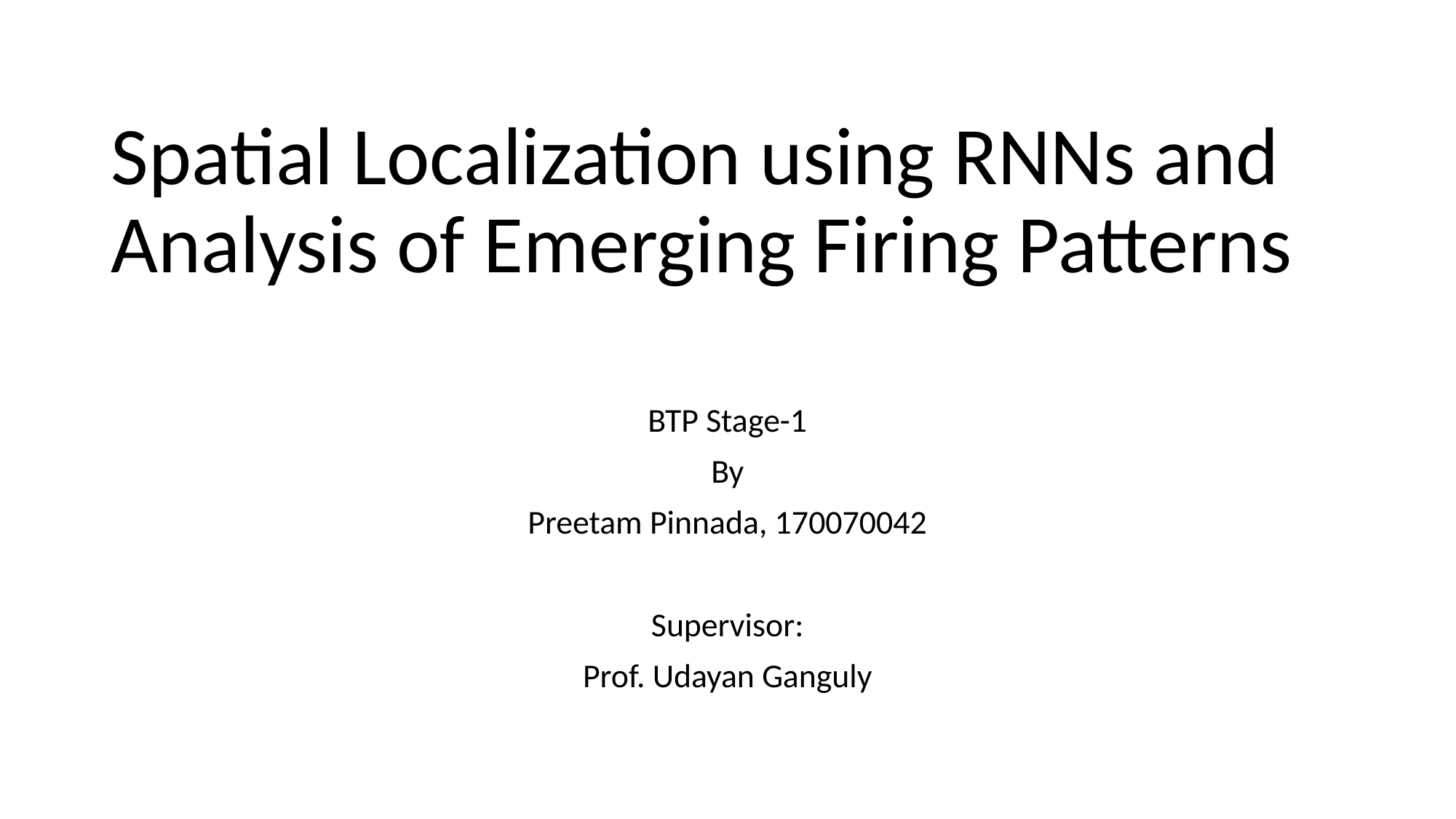

# Spatial Localization using RNNs and Analysis of Emerging Firing Patterns
BTP Stage-1
By
Preetam Pinnada, 170070042

Supervisor:
Prof. Udayan Ganguly